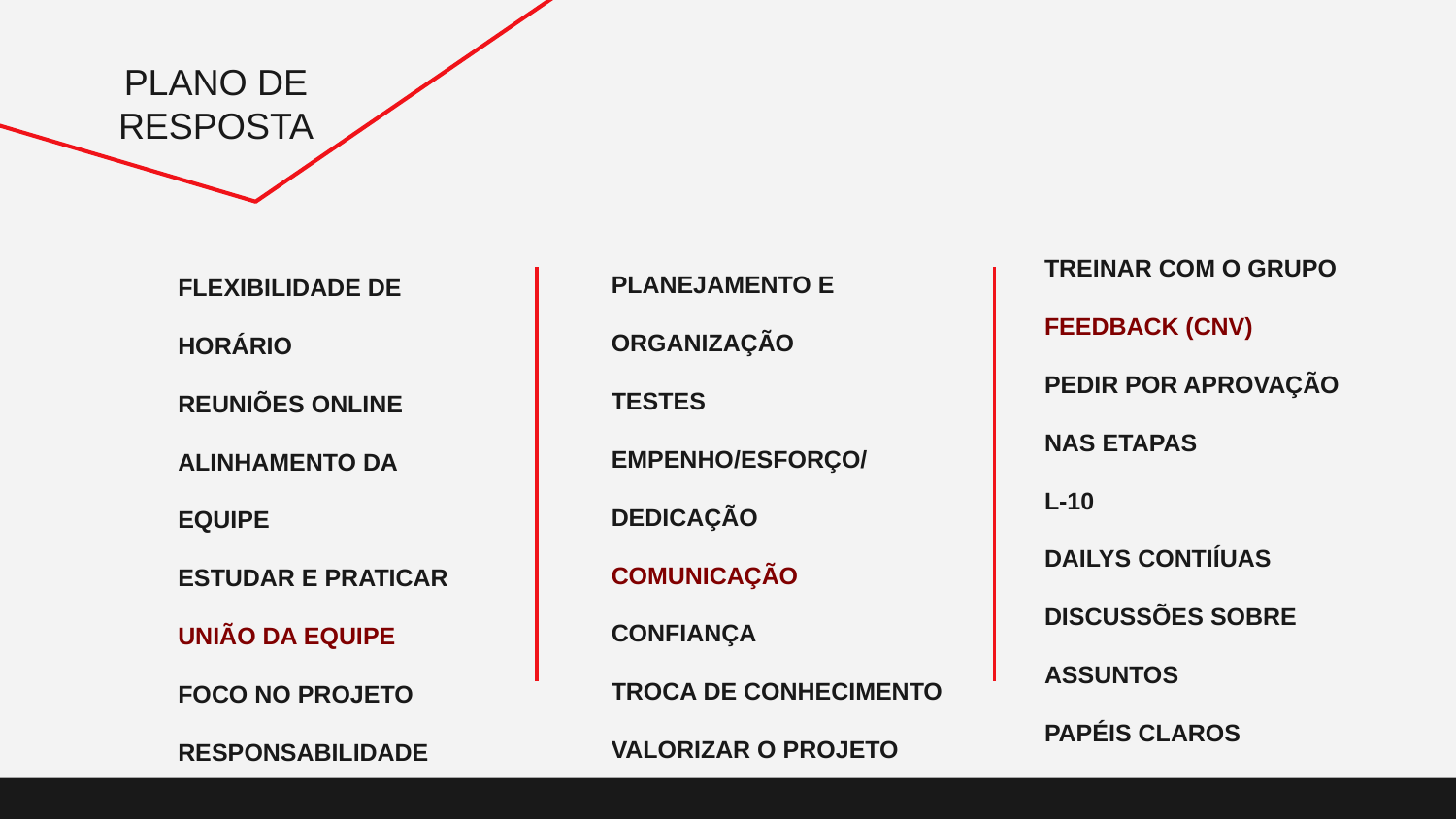

# PLANO DE RESPOSTA
TREINAR COM O GRUPO
FEEDBACK (CNV)
PEDIR POR APROVAÇÃO NAS ETAPAS
L-10
DAILYS CONTIÍUAS
DISCUSSÕES SOBRE ASSUNTOS
PAPÉIS CLAROS
TEAM BUILDING
PLANEJAMENTO E ORGANIZAÇÃO
TESTES
EMPENHO/ESFORÇO/DEDICAÇÃO
COMUNICAÇÃO
CONFIANÇA
TROCA DE CONHECIMENTO
VALORIZAR O PROJETO
TREINAR COM O GRUPO
FLEXIBILIDADE DE HORÁRIO
REUNIÕES ONLINE
ALINHAMENTO DA EQUIPE
ESTUDAR E PRATICAR
UNIÃO DA EQUIPE
FOCO NO PROJETO
RESPONSABILIDADE
TESTES DO PROJETO